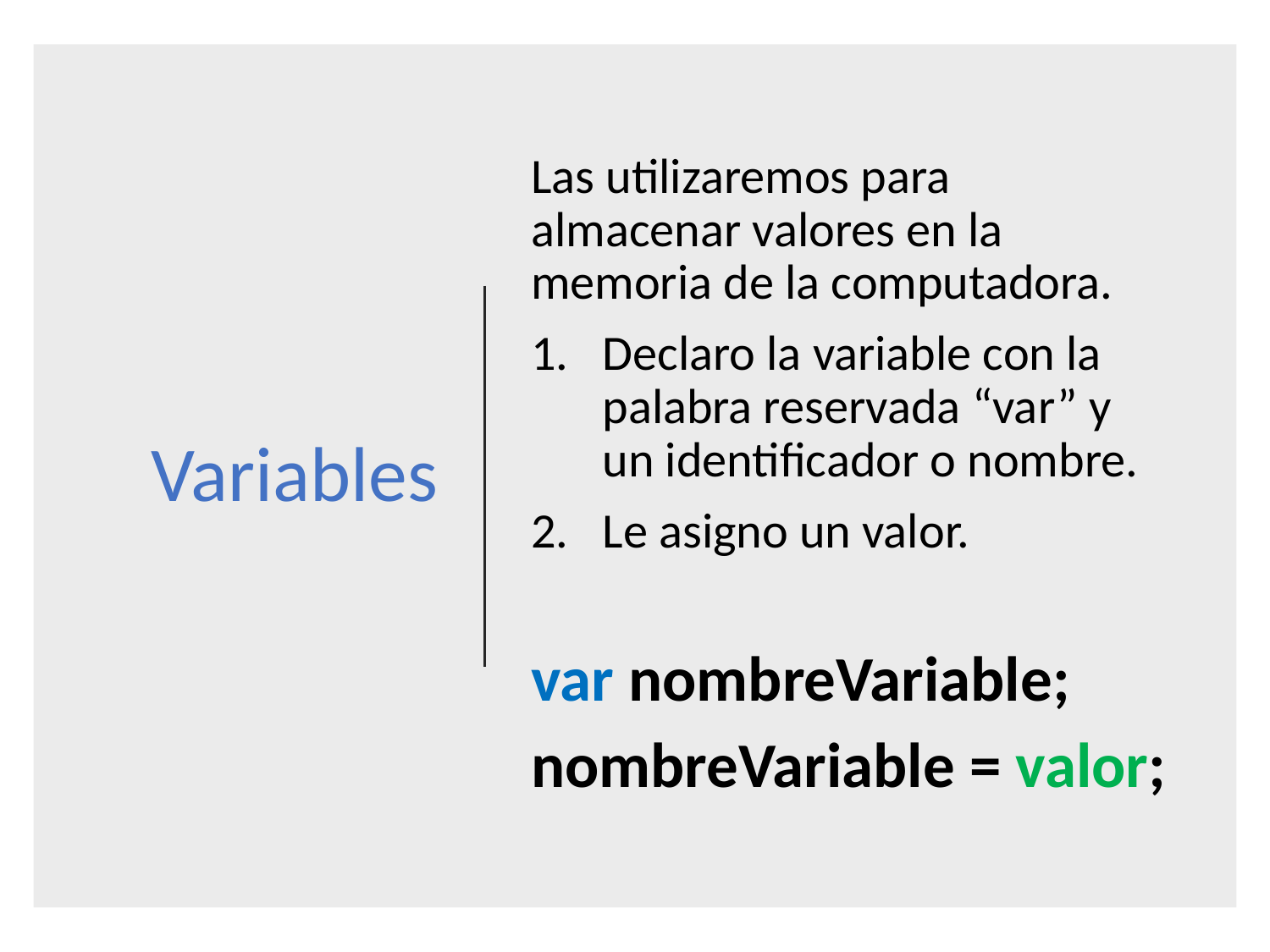

# Variables
Las utilizaremos para almacenar valores en la memoria de la computadora.
Declaro la variable con la palabra reservada “var” y un identificador o nombre.
Le asigno un valor.

var nombreVariable;
nombreVariable = valor;